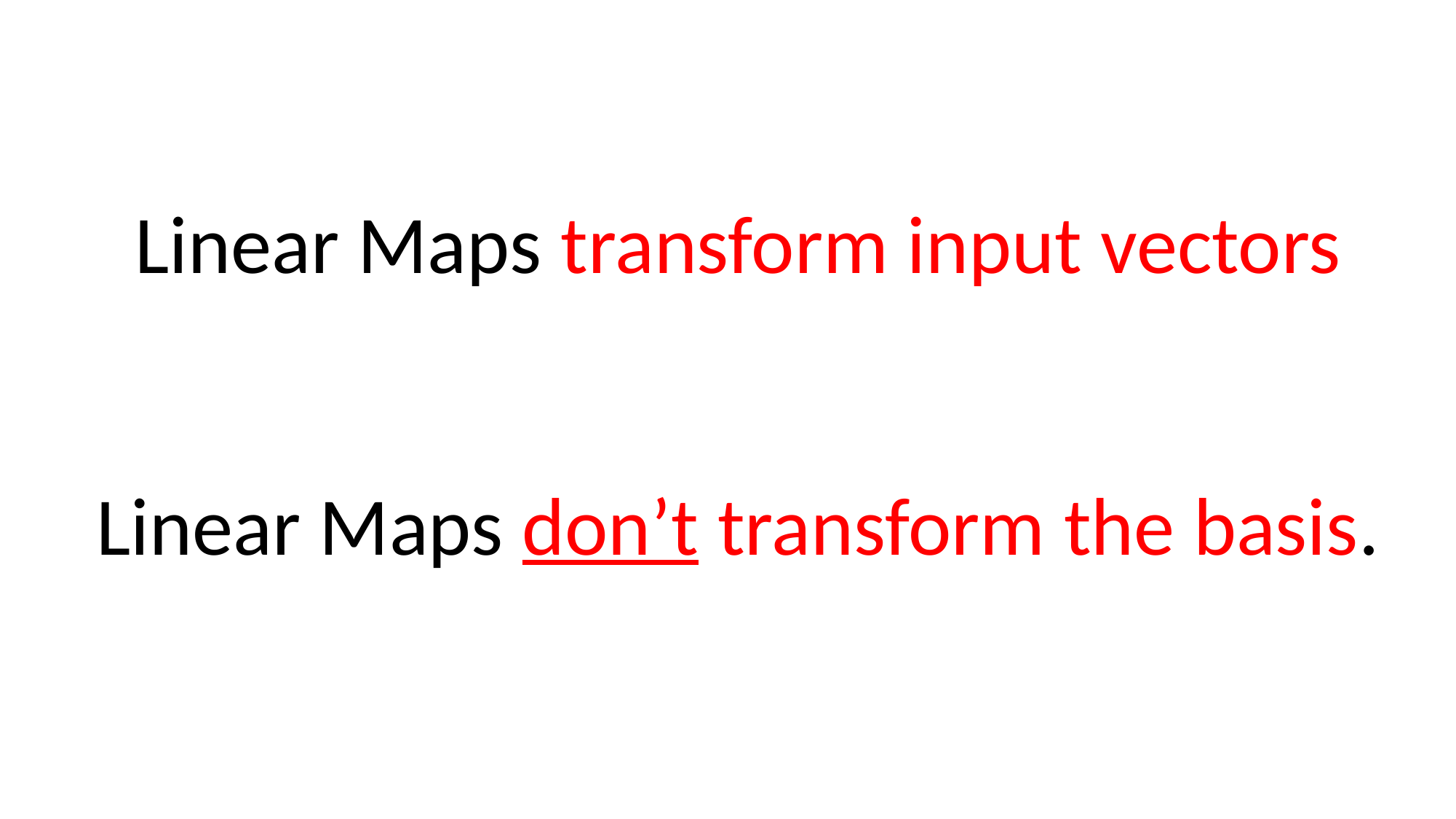

Linear Maps transform input vectors
Linear Maps don’t transform the basis.